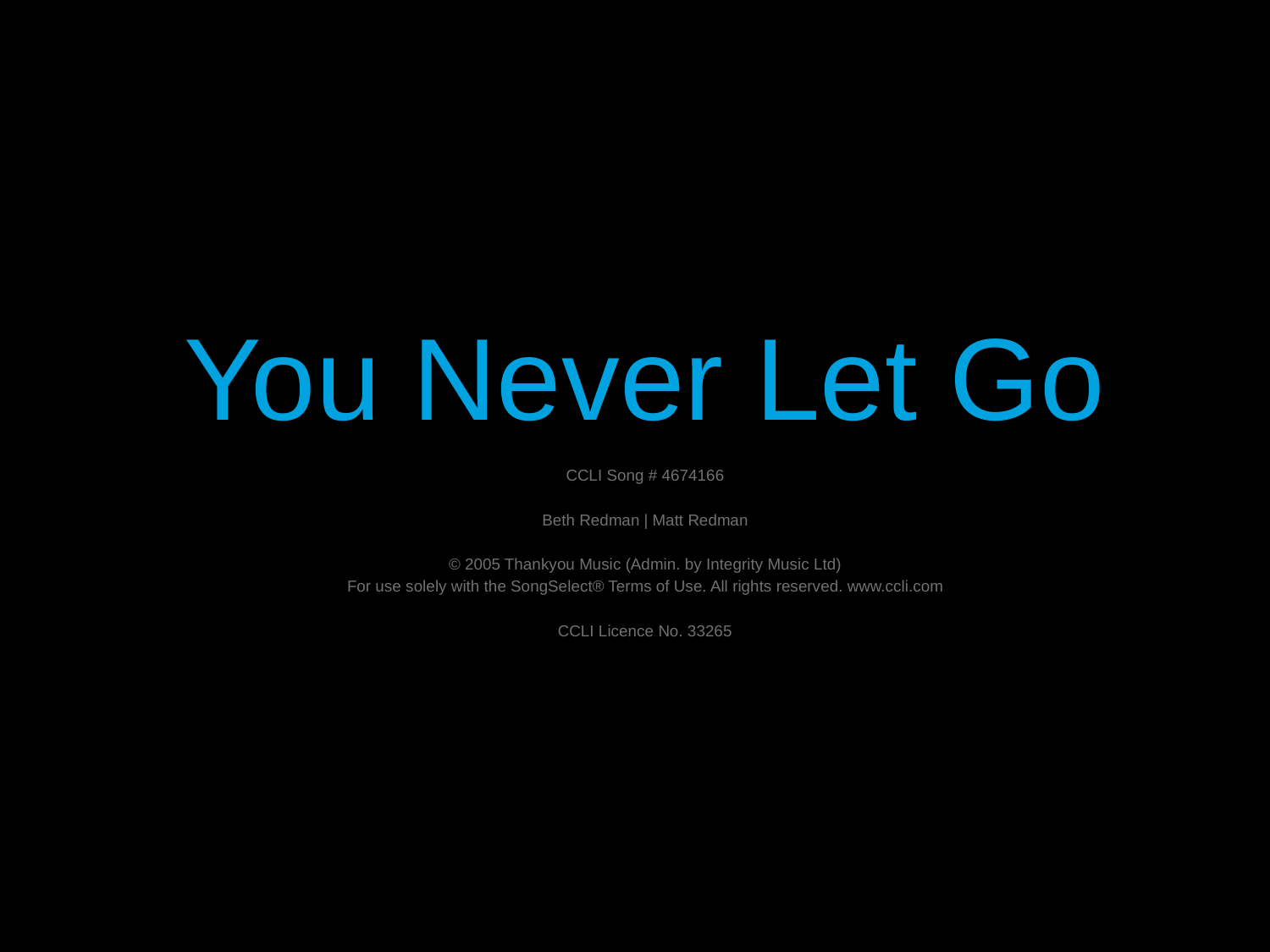

You Never Let Go
CCLI Song # 4674166

Beth Redman | Matt Redman

© 2005 Thankyou Music (Admin. by Integrity Music Ltd)
For use solely with the SongSelect® Terms of Use. All rights reserved. www.ccli.com

CCLI Licence No. 33265